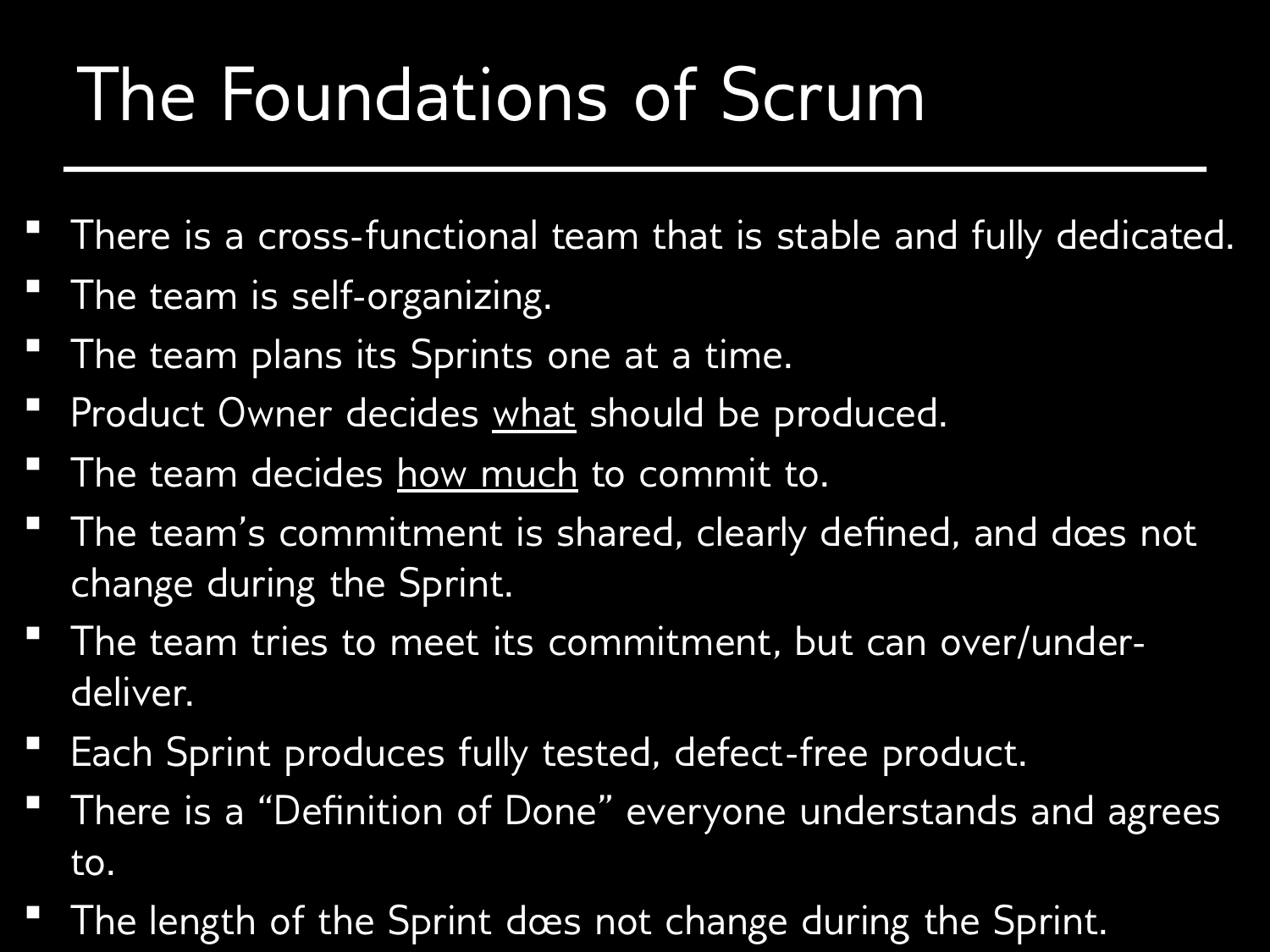

# The Foundations of Scrum
There is a cross-functional team that is stable and fully dedicated.
The team is self-organizing.
The team plans its Sprints one at a time.
Product Owner decides what should be produced.
The team decides how much to commit to.
The team’s commitment is shared, clearly defined, and does not change during the Sprint.
The team tries to meet its commitment, but can over/under-deliver.
Each Sprint produces fully tested, defect-free product.
There is a “Definition of Done” everyone understands and agrees to.
The length of the Sprint does not change during the Sprint.
At the end of every Sprint, the team inspects and adapts.